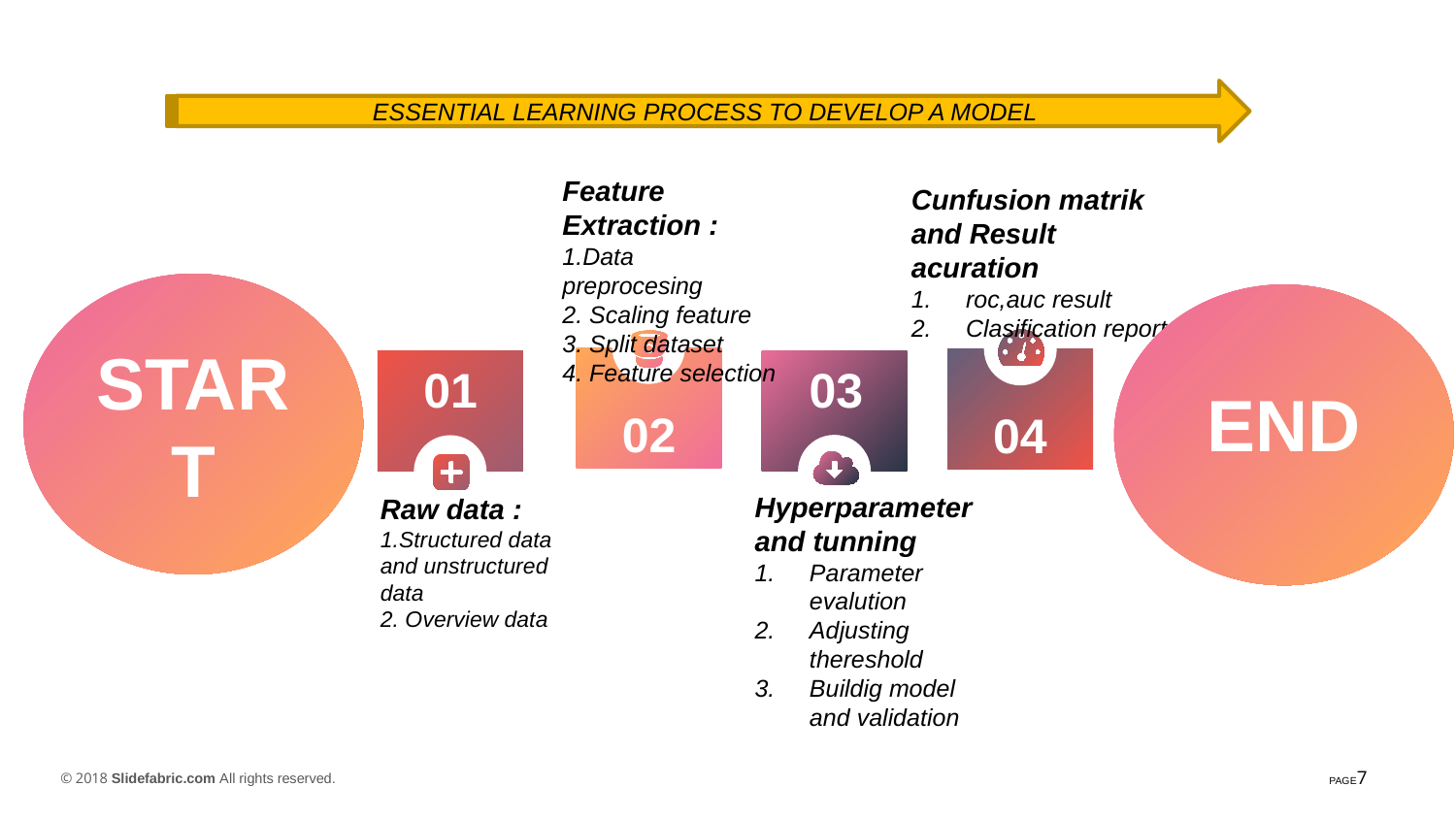

ESSENTIAL LEARNING PROCESS TO DEVELOP A MODEL
Feature Extraction :
1.Data preprocesing
2. Scaling feature
3. Split dataset
4. Feature selection

Cunfusion matrik and Result acuration
roc,auc result
Clasification report
START
END

02

04

03

01

Hyperparameter and tunning
Parameter evalution
Adjusting thereshold
Buildig model and validation
Raw data :
1.Structured data and unstructured data
2. Overview data